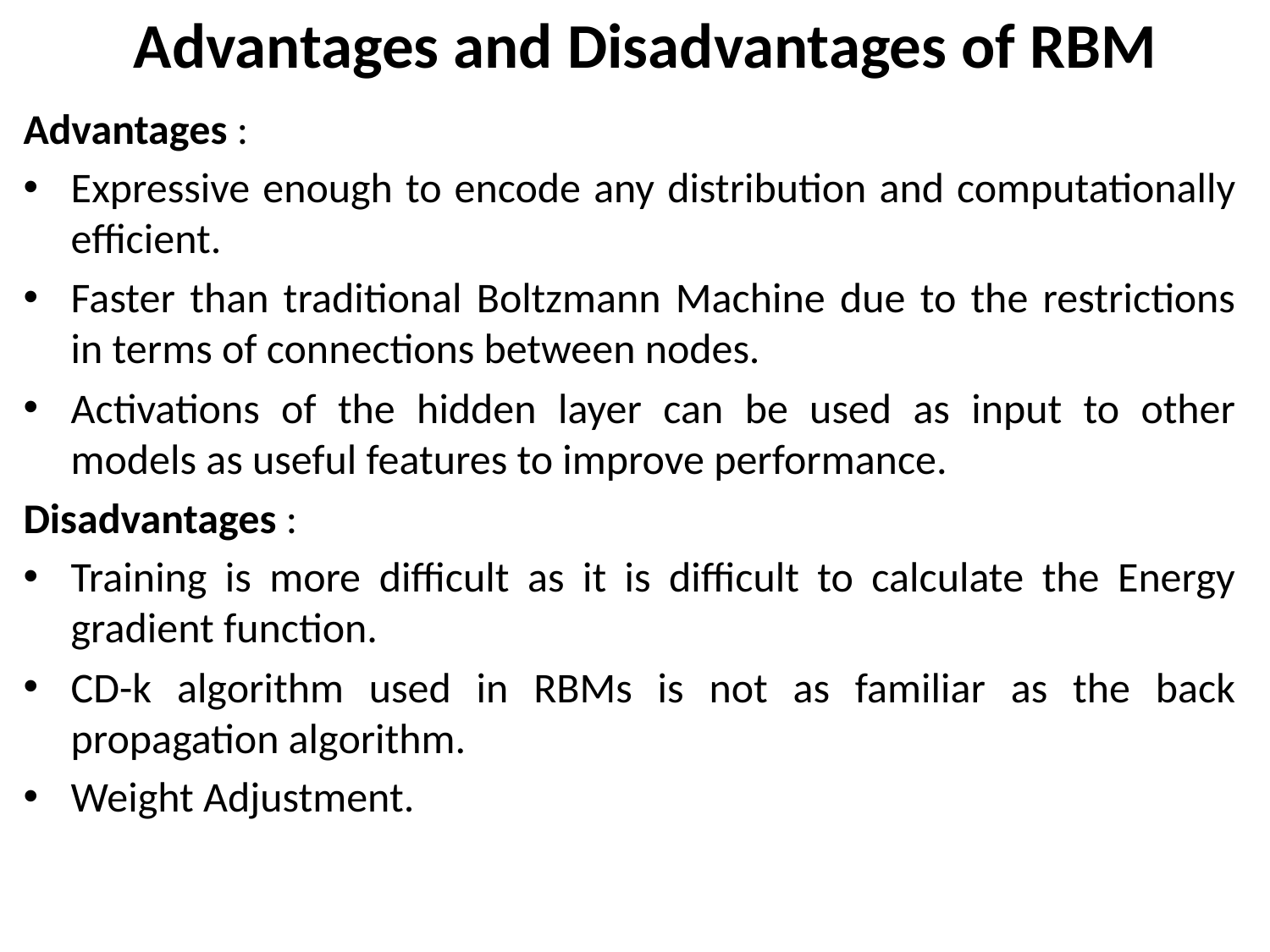

# Advantages and Disadvantages of RBM
Advantages :
Expressive enough to encode any distribution and computationally efficient.
Faster than traditional Boltzmann Machine due to the restrictions in terms of connections between nodes.
Activations of the hidden layer can be used as input to other models as useful features to improve performance.
Disadvantages :
Training is more difficult as it is difficult to calculate the Energy gradient function.
CD-k algorithm used in RBMs is not as familiar as the back propagation algorithm.
Weight Adjustment.